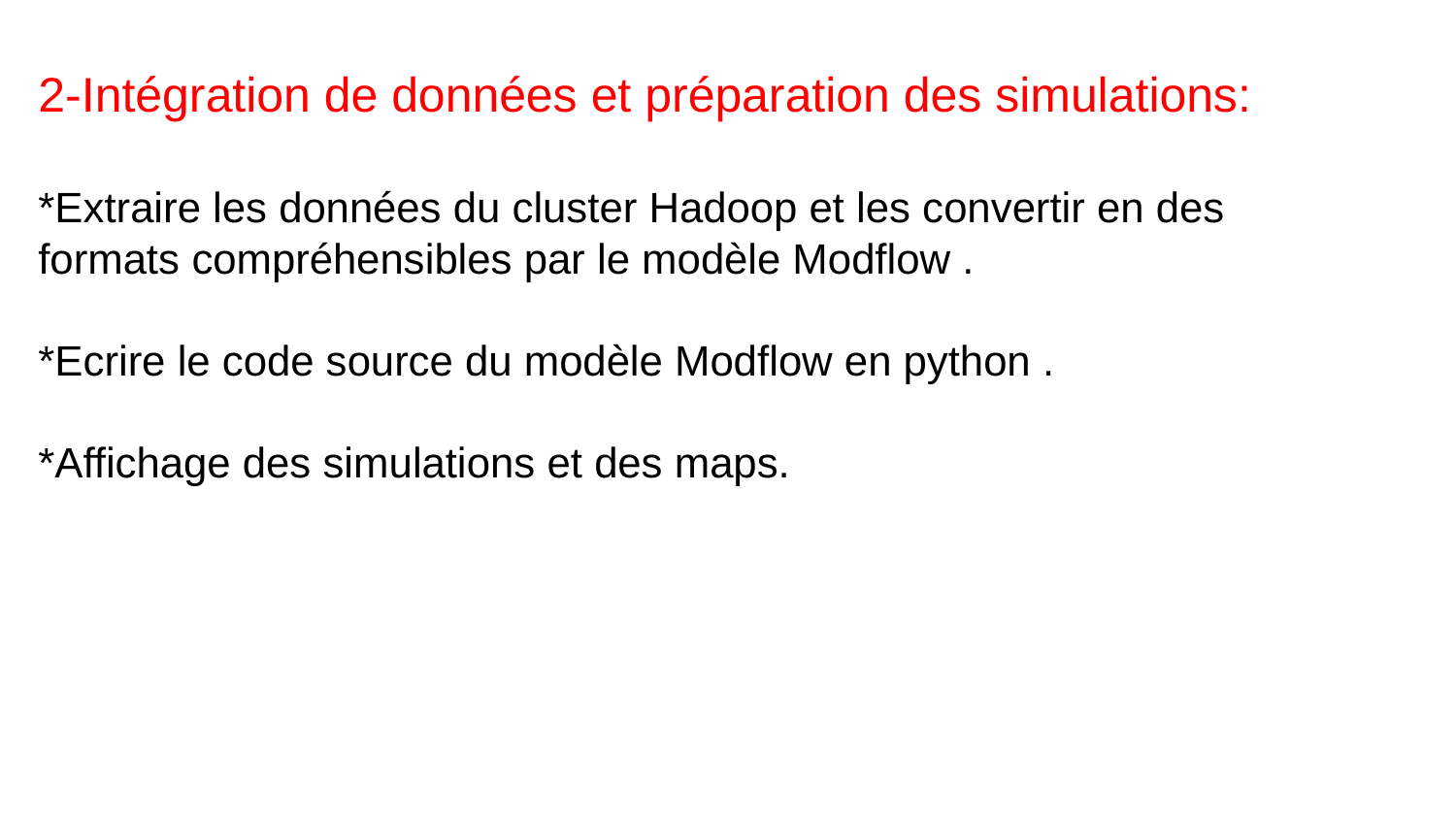

2-Intégration de données et préparation des simulations:

*Extraire les données du cluster Hadoop et les convertir en des formats compréhensibles par le modèle Modflow .

*Ecrire le code source du modèle Modflow en python .

*Affichage des simulations et des maps.